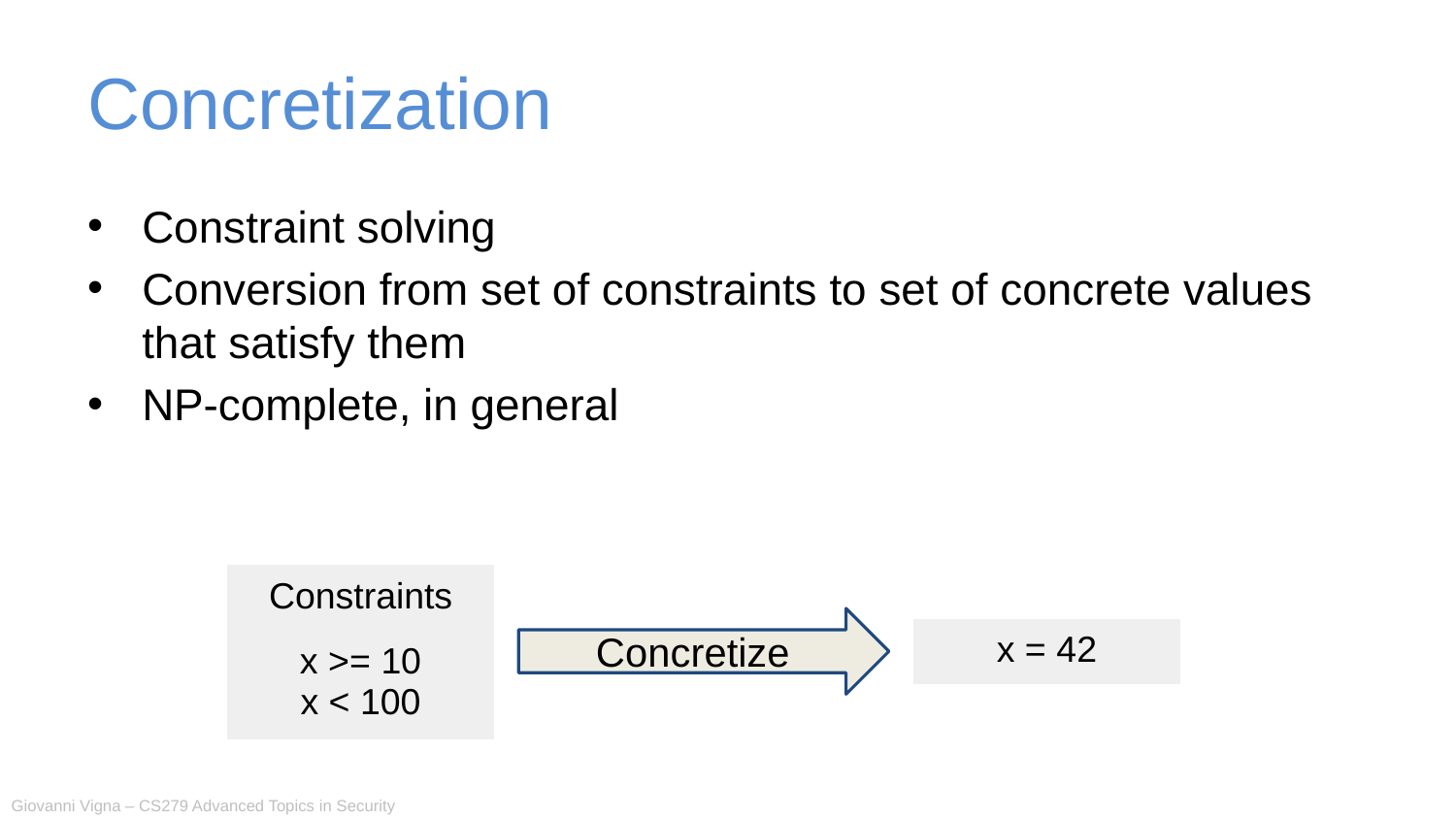

# Concretization
Constraint solving
Conversion from set of constraints to set of concrete values that satisfy them
NP-complete, in general
| Constraints |  |
| --- | --- |
| x >= 10 x < 100 |  |
Concretize
| x = 42 |  |
| --- | --- |
|  |  |